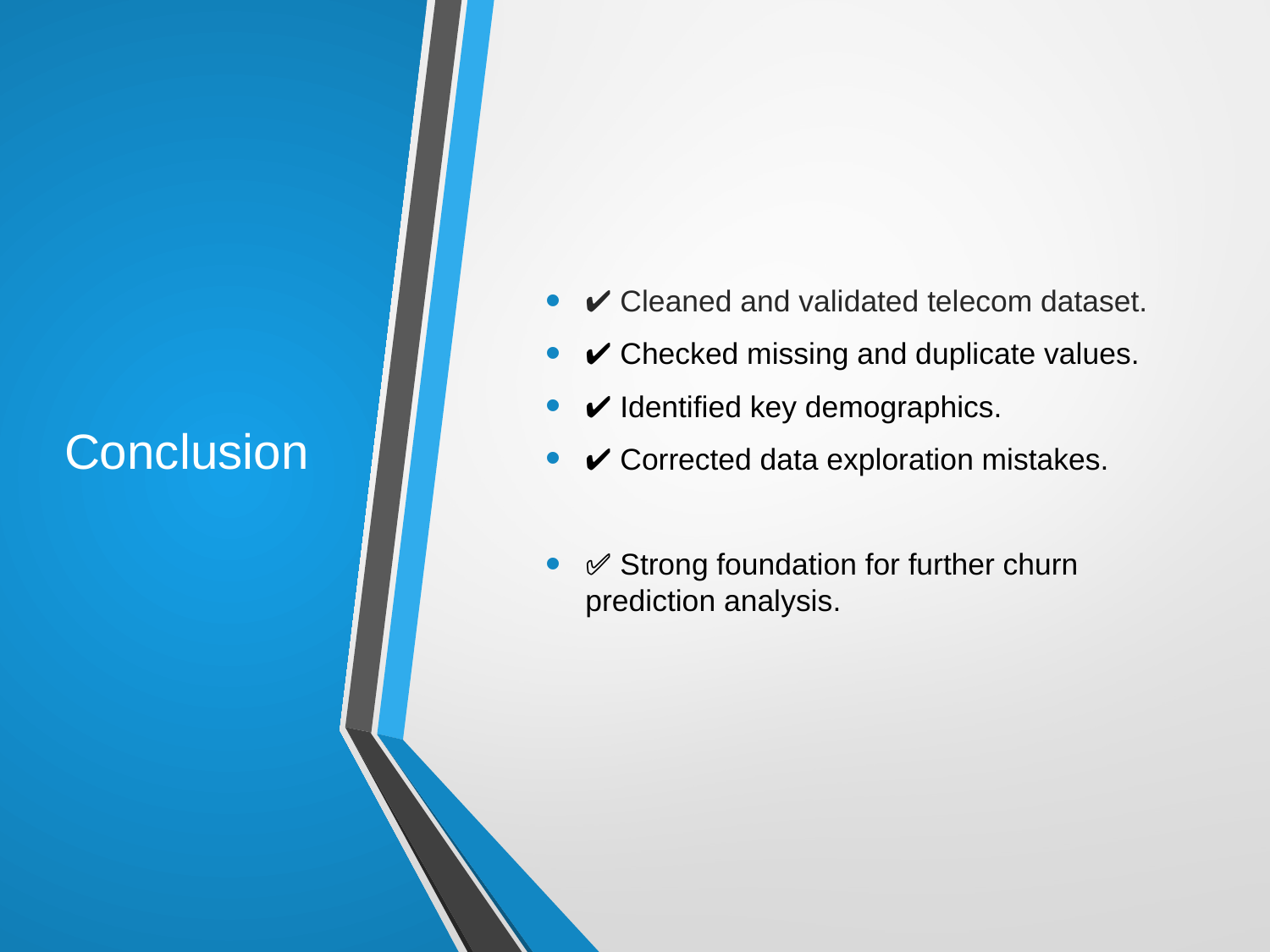

# Conclusion
✔ Cleaned and validated telecom dataset.
✔ Checked missing and duplicate values.
✔ Identified key demographics.
✔ Corrected data exploration mistakes.

✅ Strong foundation for further churn prediction analysis.